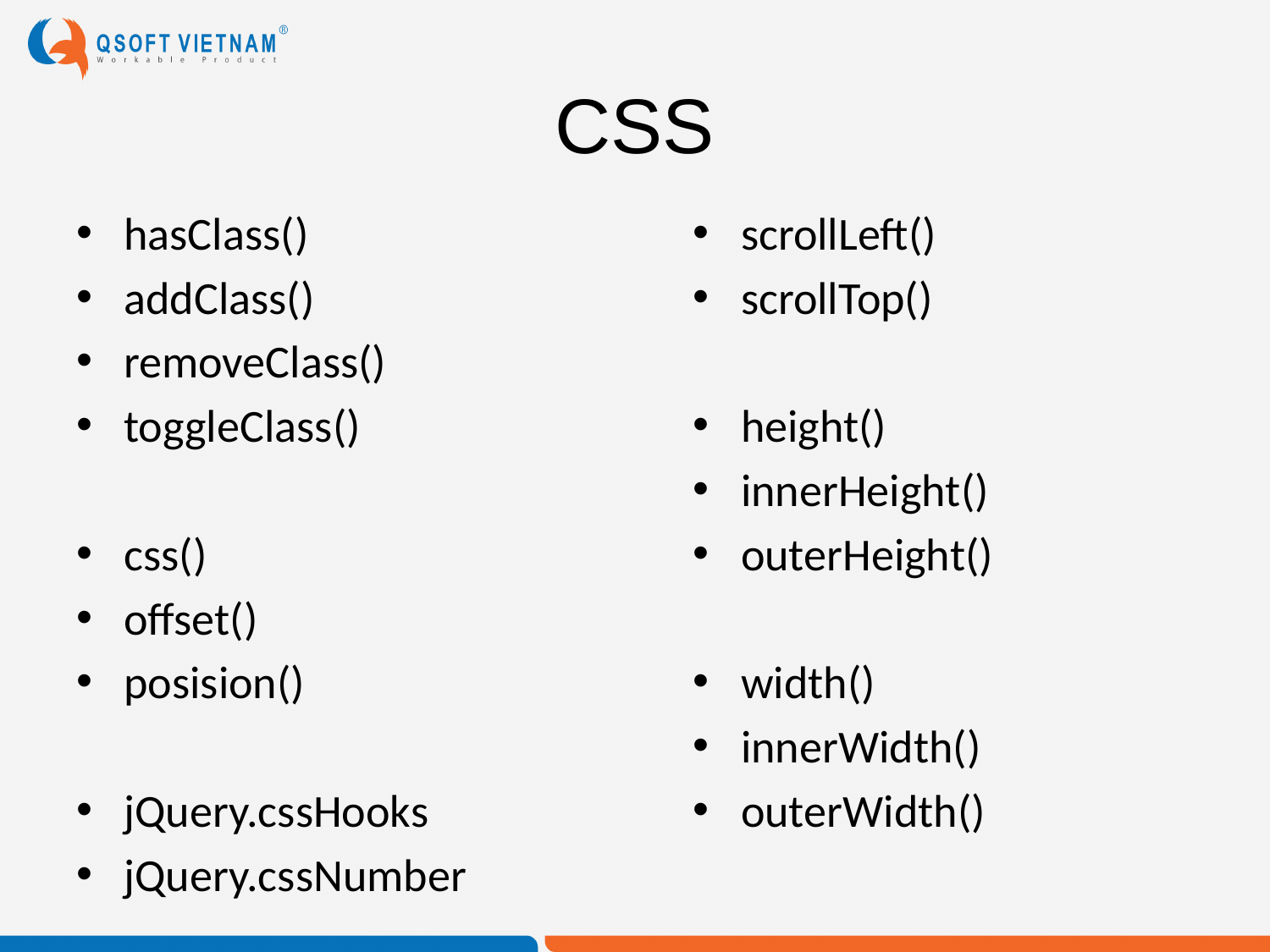

# CSS
hasClass()
addClass()
removeClass()
toggleClass()

css()
offset()
posision()

jQuery.cssHooks
jQuery.cssNumber

scrollLeft()
scrollTop()

height()
innerHeight()
outerHeight()

width()
innerWidth()
outerWidth()